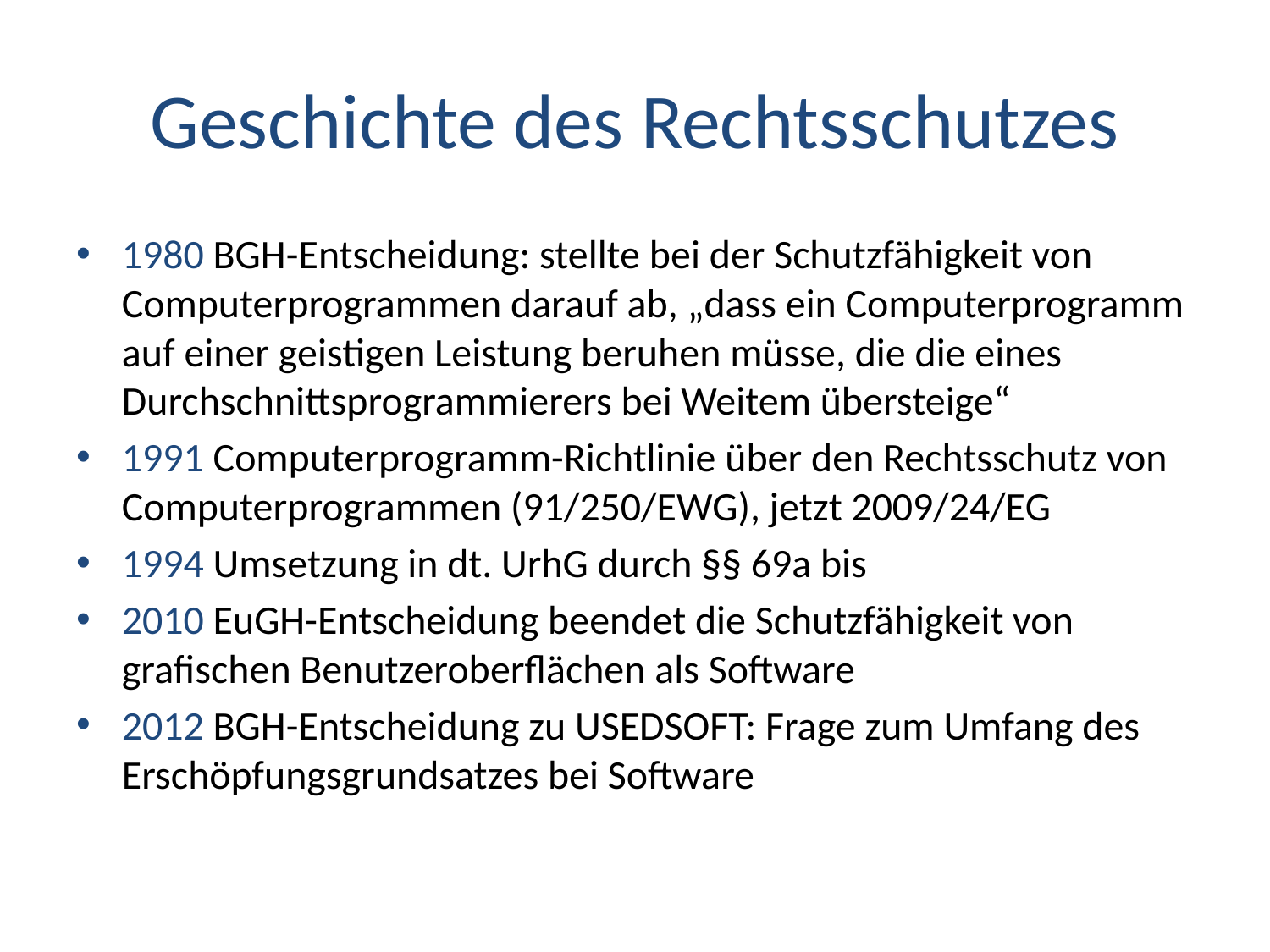

# Geschichte des Rechtsschutzes
1980 BGH-Entscheidung: stellte bei der Schutzfähigkeit von Computerprogrammen darauf ab, „dass ein Computerprogramm auf einer geistigen Leistung beruhen müsse, die die eines Durchschnittsprogrammierers bei Weitem übersteige“
1991 Computerprogramm-Richtlinie über den Rechtsschutz von Computerprogrammen (91/250/EWG), jetzt 2009/24/EG
1994 Umsetzung in dt. UrhG durch §§ 69a bis
2010 EuGH-Entscheidung beendet die Schutzfähigkeit von grafischen Benutzeroberflächen als Software
2012 BGH-Entscheidung zu USEDSOFT: Frage zum Umfang des Erschöpfungsgrundsatzes bei Software